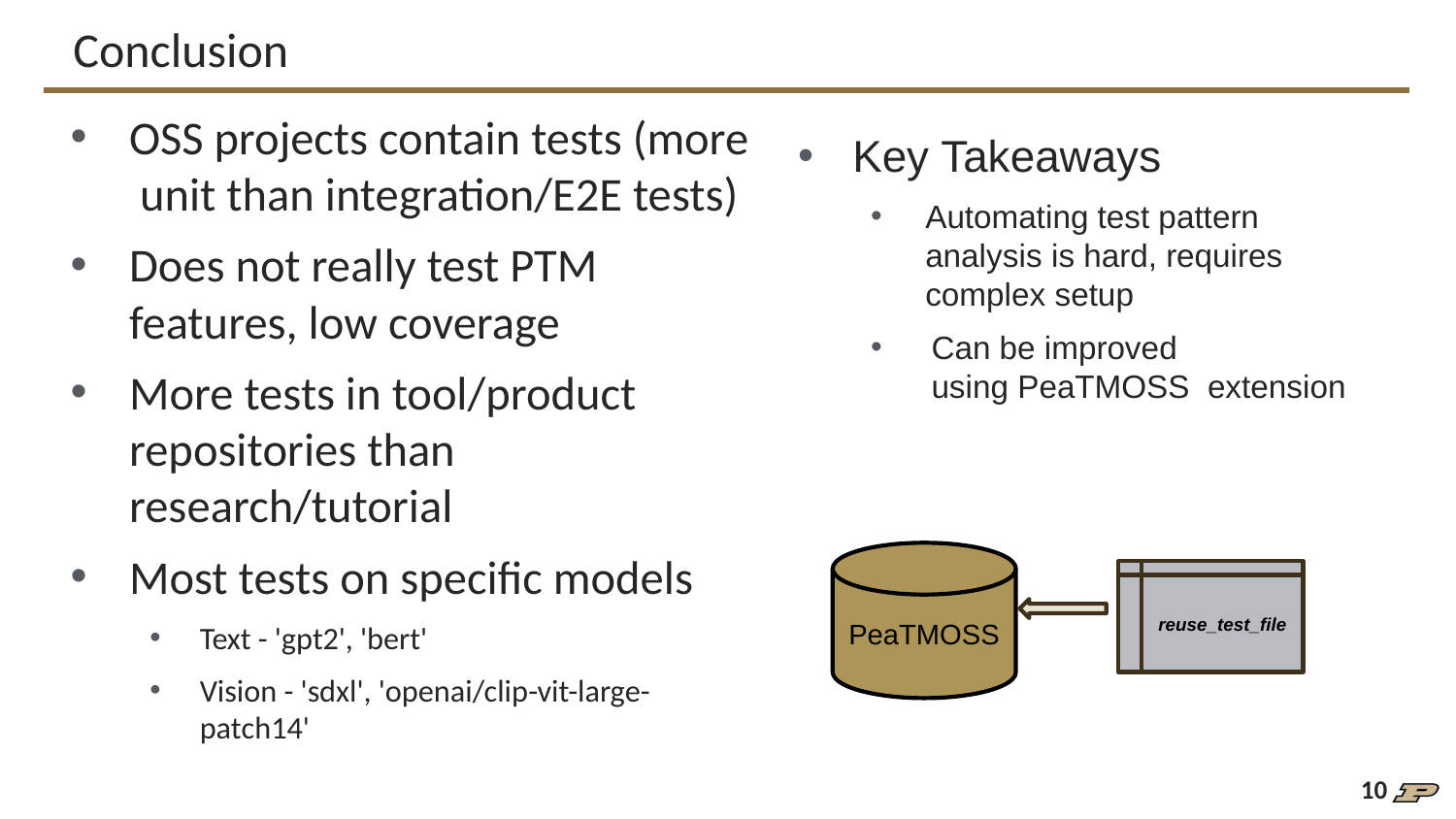

# Conclusion
OSS projects contain tests (more  unit than integration/E2E tests)
Does not really test PTM features, low coverage
More tests in tool/product repositories than research/tutorial
Most tests on specific models
Text - 'gpt2', 'bert'
Vision - 'sdxl', 'openai/clip-vit-large-patch14'

Key Takeaways
Automating test pattern analysis is hard, requires complex setup
Can be improved using PeaTMOSS  extension
PeaTMOSS
reuse_test_file

10